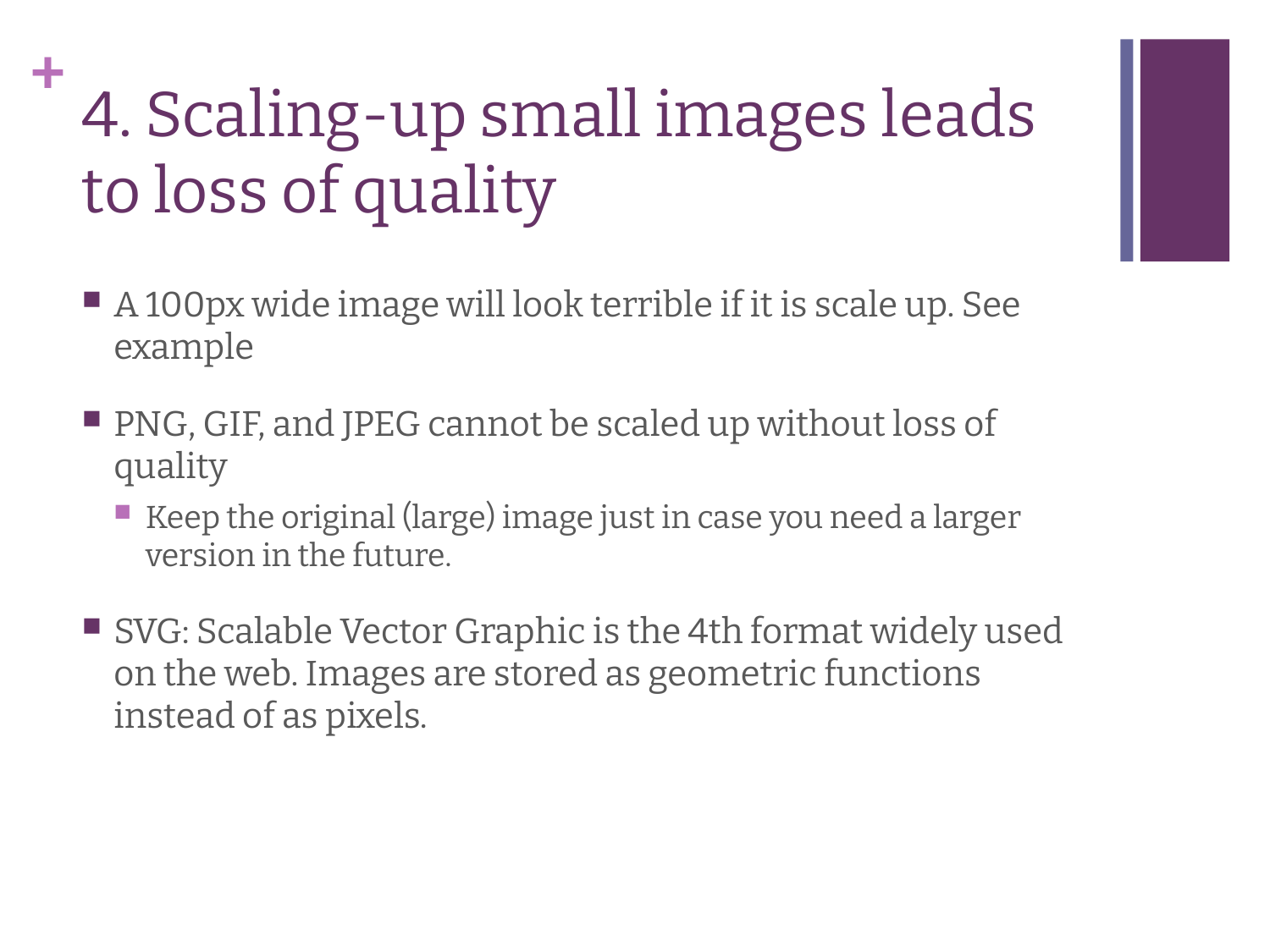

# 4. Scaling-up small images leads to loss of quality
A 100px wide image will look terrible if it is scale up. See example
PNG, GIF, and JPEG cannot be scaled up without loss of quality
Keep the original (large) image just in case you need a larger version in the future.
SVG: Scalable Vector Graphic is the 4th format widely used on the web. Images are stored as geometric functions instead of as pixels.